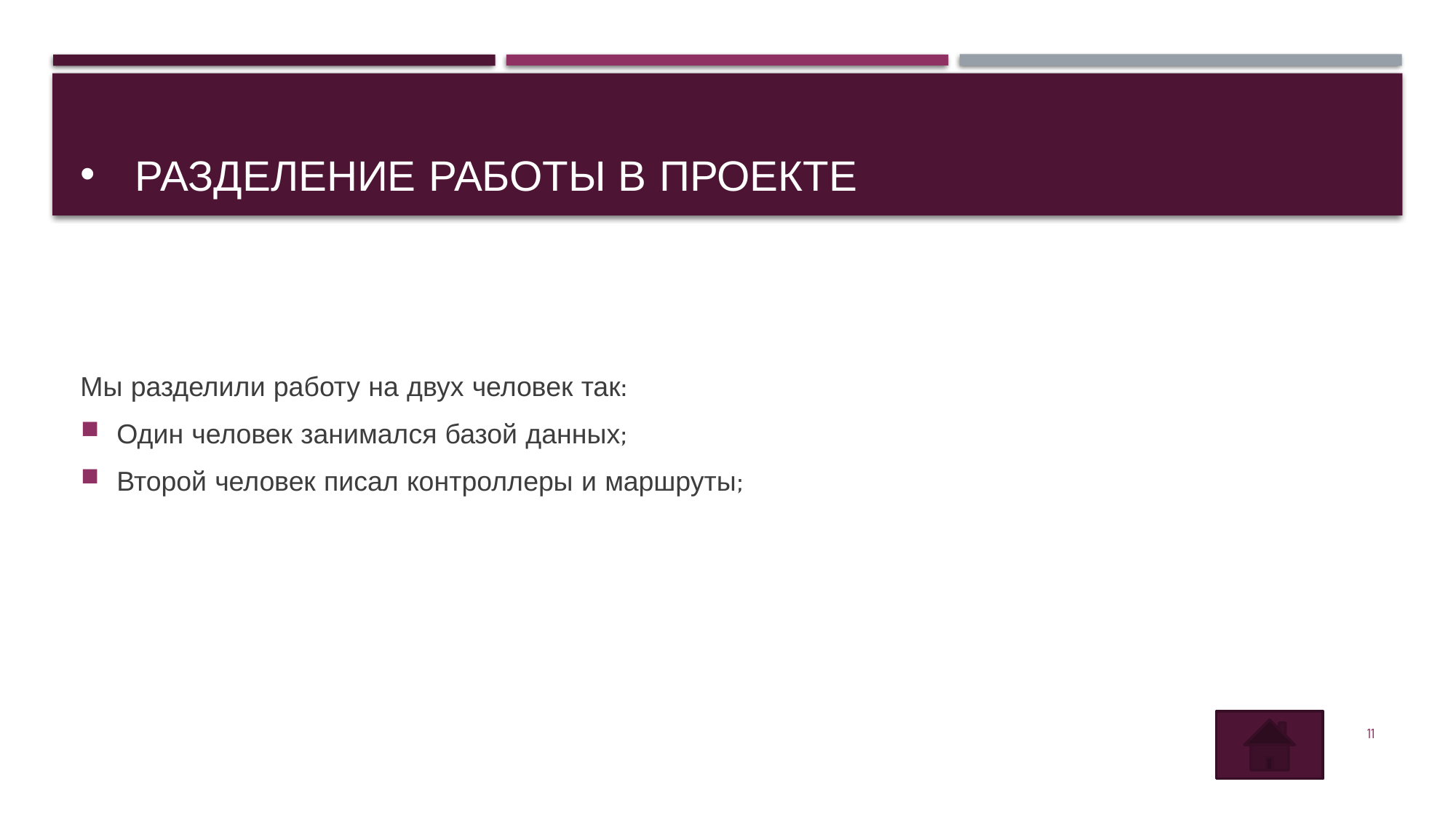

# Разделение работы в проекте
Мы разделили работу на двух человек так:
Один человек занимался базой данных;
Второй человек писал контроллеры и маршруты;

11